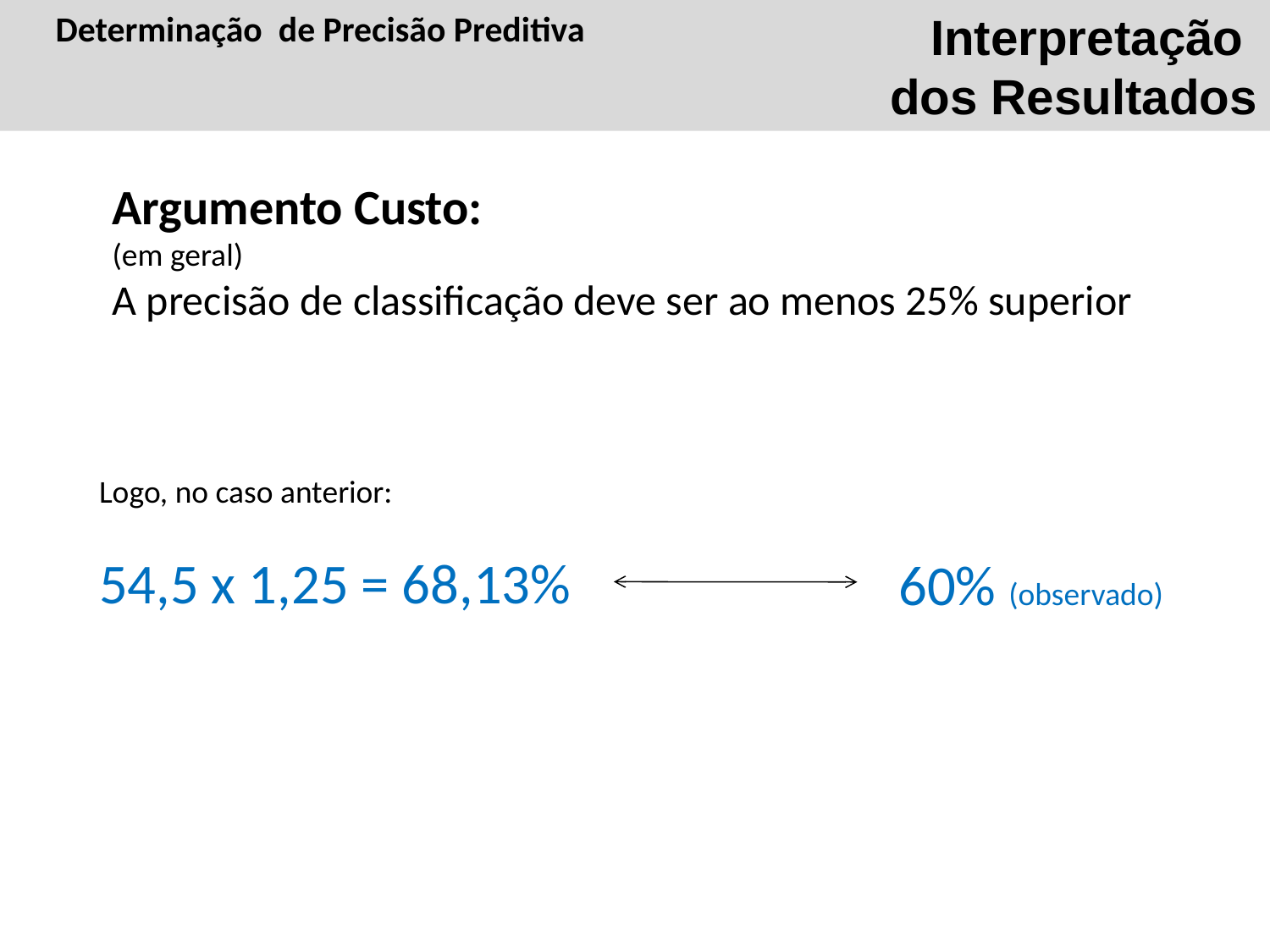

Interpretação
dos Resultados
Determinação  de Precisão Preditiva
Argumento Custo:
(em geral)
A precisão de classificação deve ser ao menos 25% superior

Logo, no caso anterior:

54,5 x 1,25 = 68,13%
60% (observado)